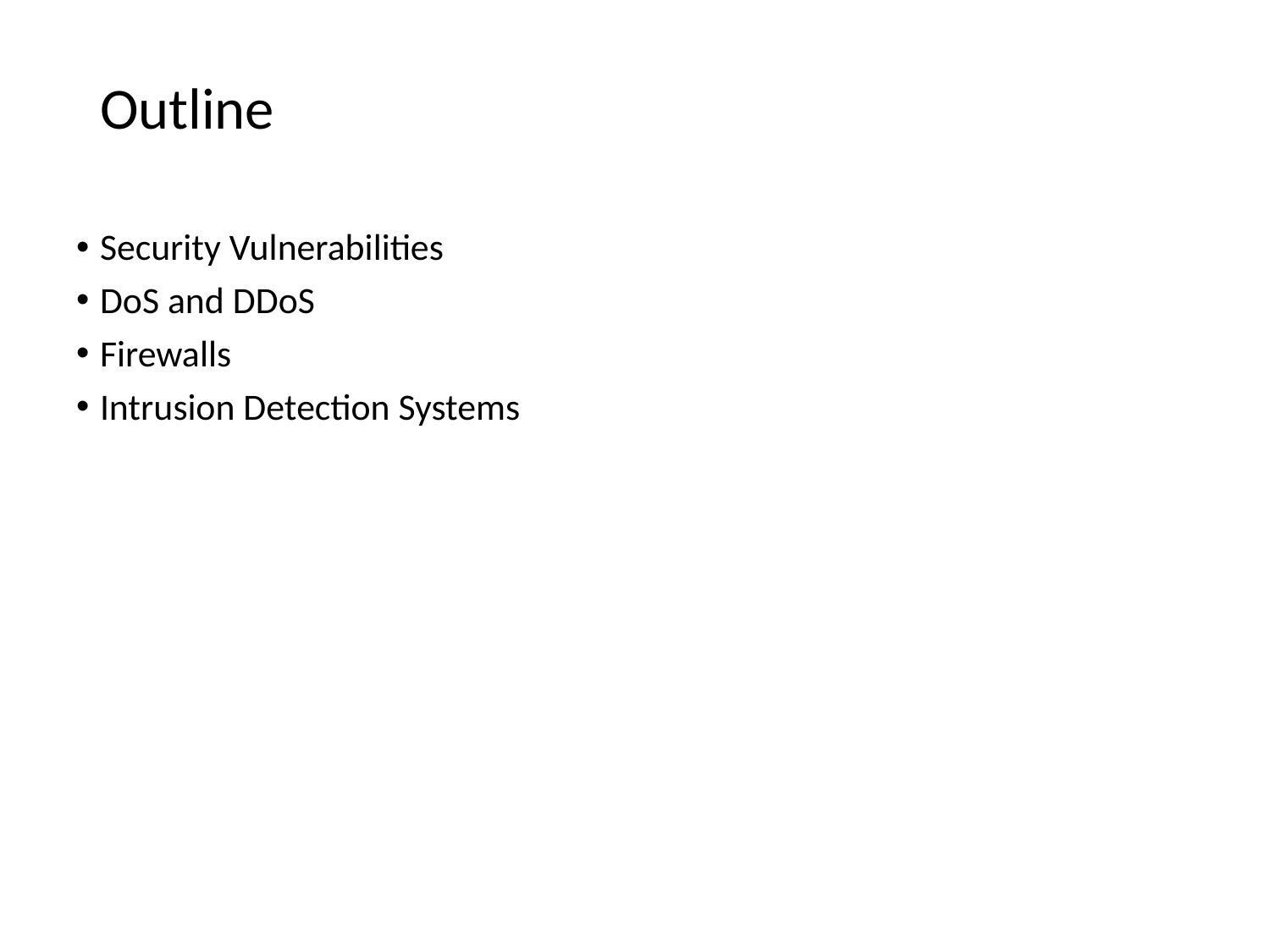

# Outline
Security Vulnerabilities
DoS and DDoS
Firewalls
Intrusion Detection Systems